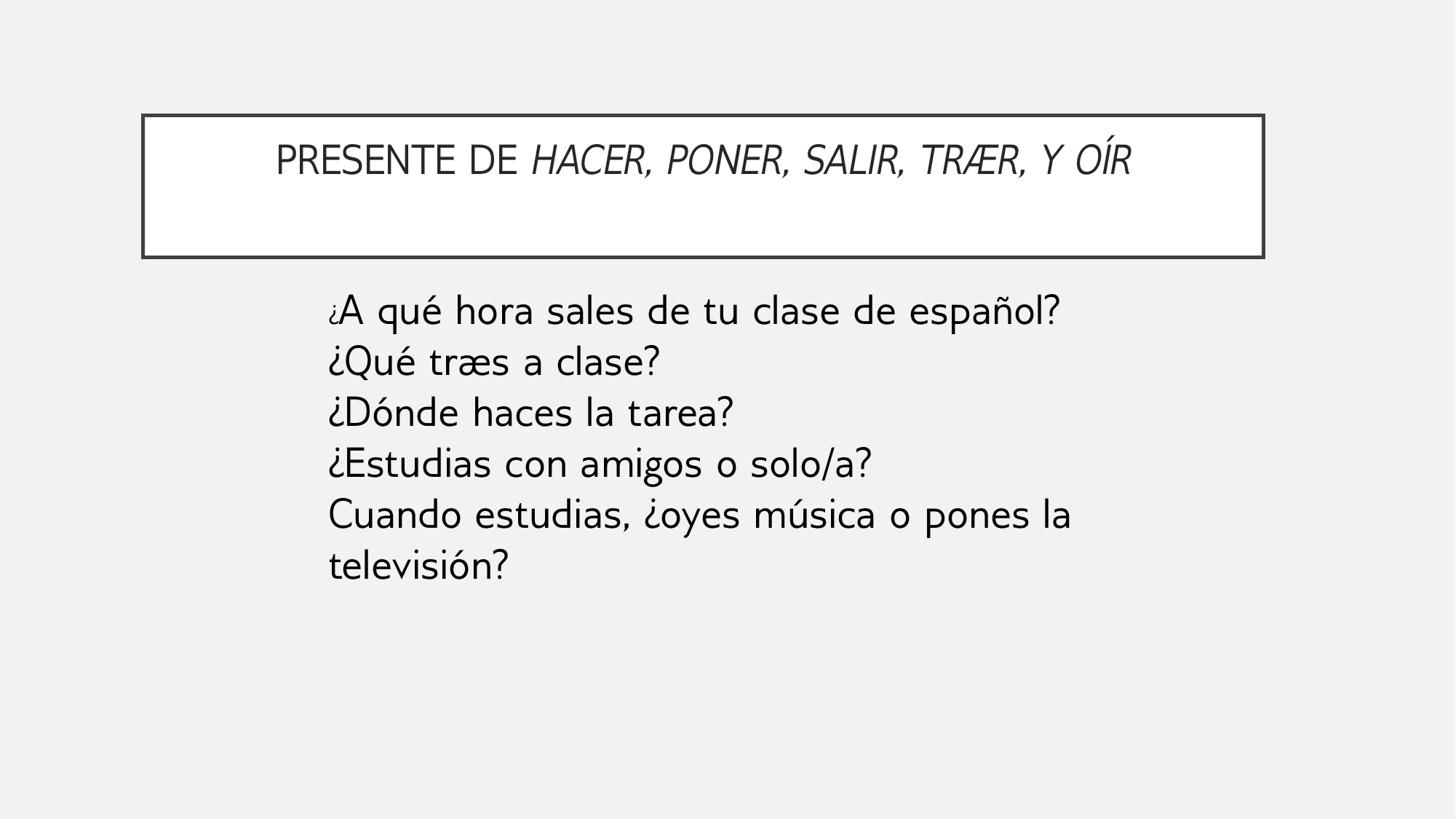

# PRESENTE DE HACER, PONER, SALIR, TRAER, Y OÍR
¿A qué hora sales de tu clase de español?
¿Qué traes a clase?
¿Dónde haces la tarea?
¿Estudias con amigos o solo/a?
Cuando estudias, ¿oyes música o pones la televisión?